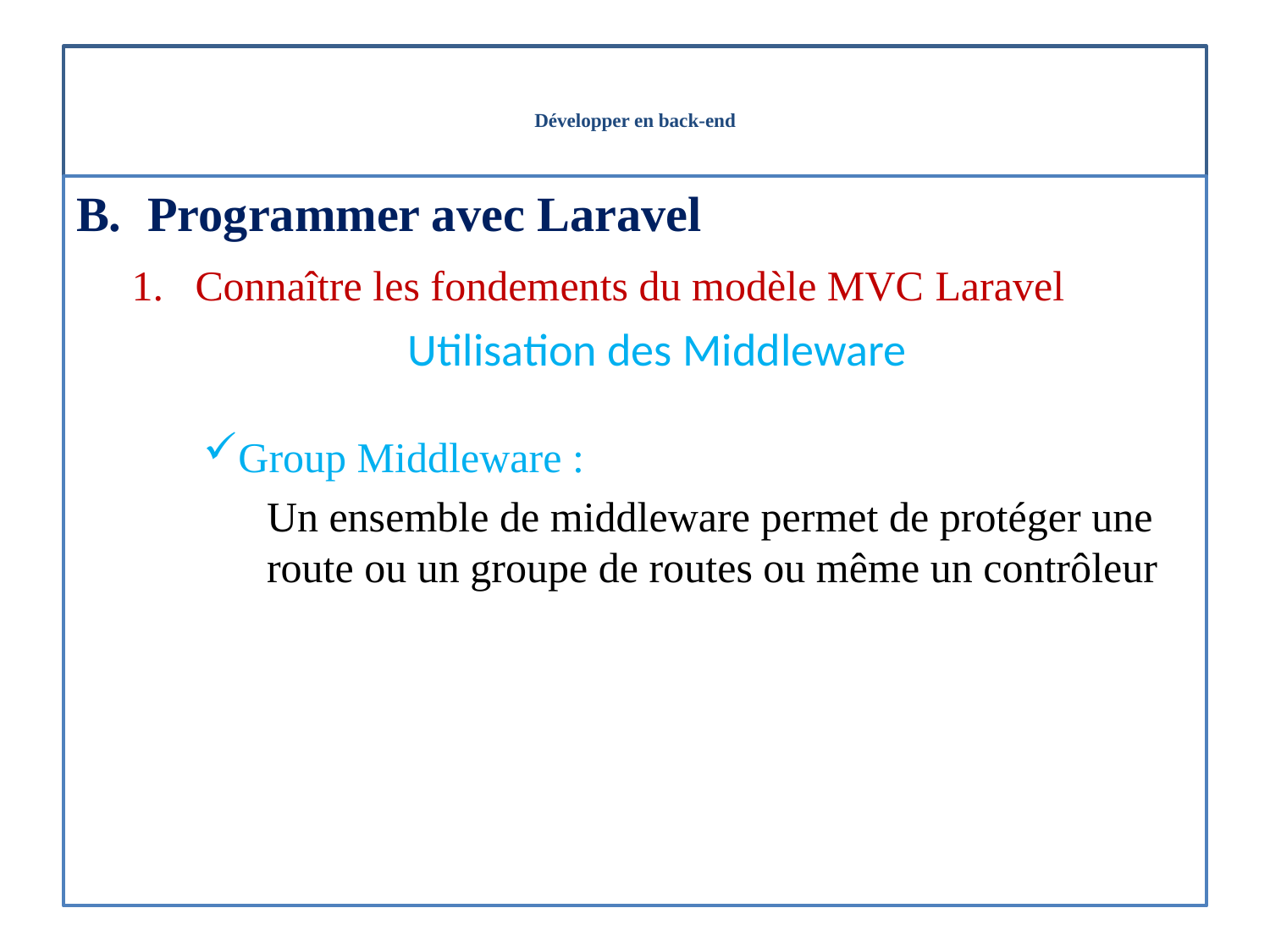

# Développer en back-end
Programmer avec Laravel
Connaître les fondements du modèle MVC Laravel
Utilisation des Middleware

Group Middleware :
Un ensemble de middleware permet de protéger une route ou un groupe de routes ou même un contrôleur